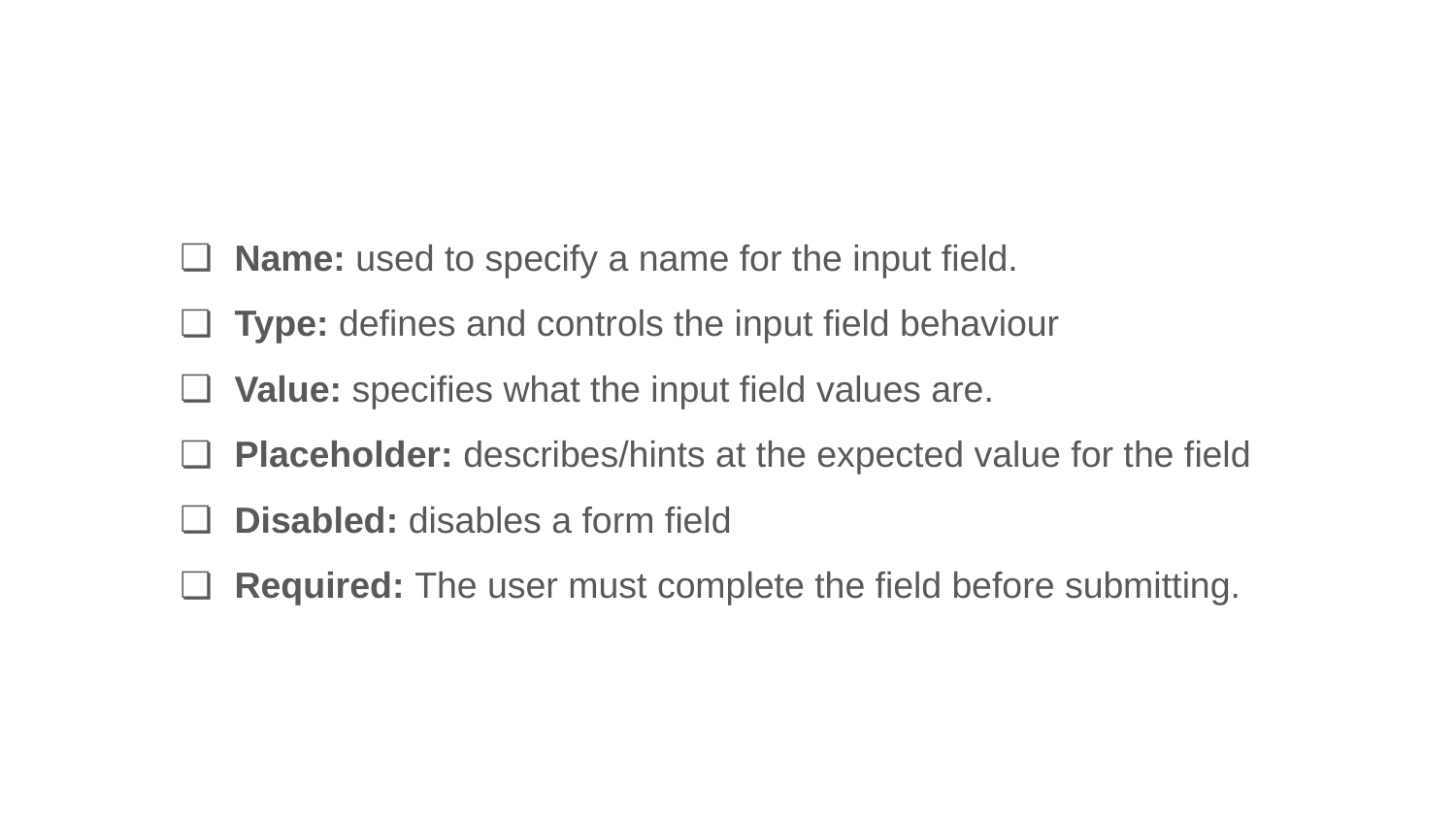

Name: used to specify a name for the input field.
Type: defines and controls the input field behaviour
Value: specifies what the input field values are.
Placeholder: describes/hints at the expected value for the field
Disabled: disables a form field
Required: The user must complete the field before submitting.